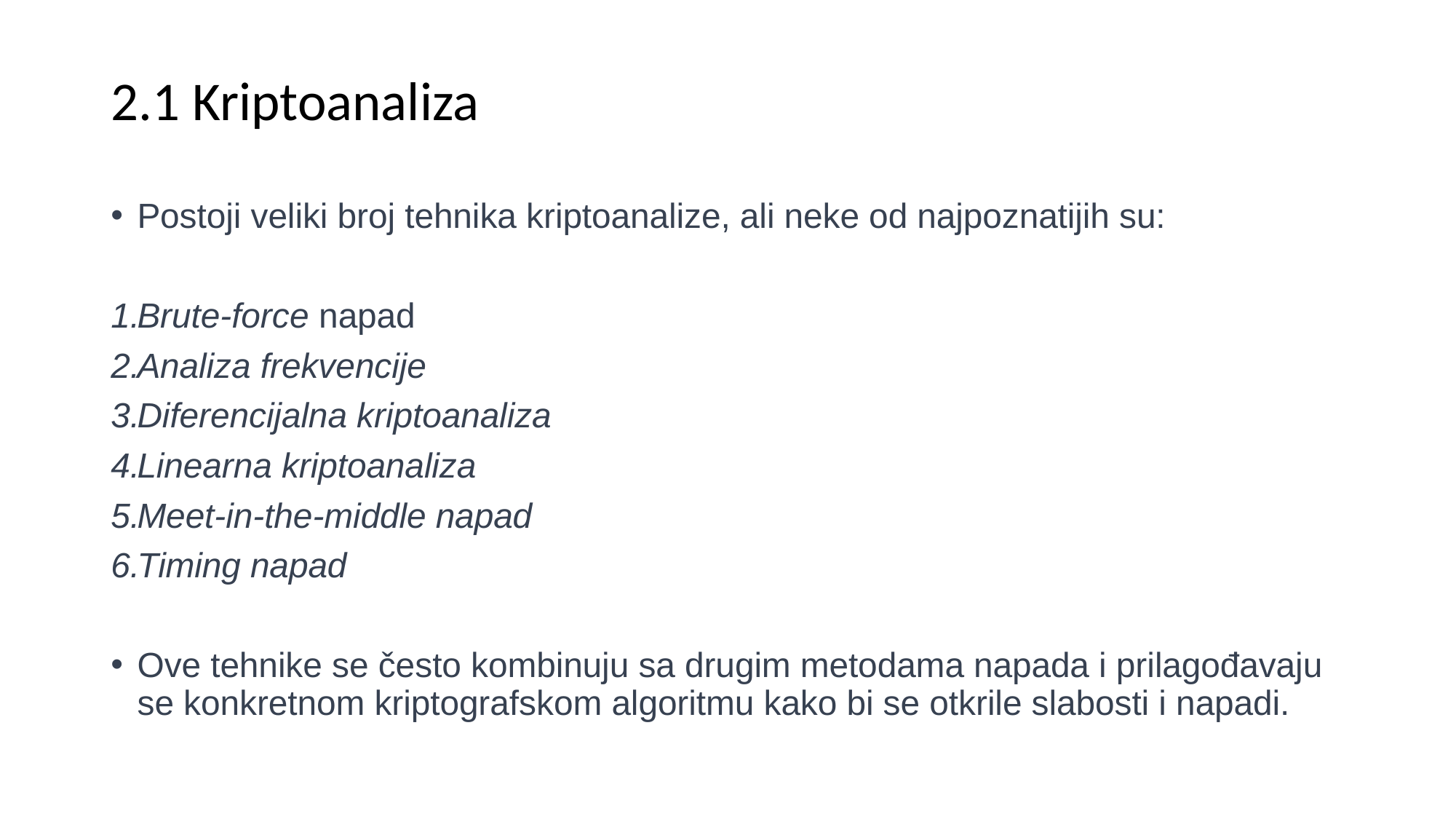

2.1 Kriptoanaliza
Postoji veliki broj tehnika kriptoanalize, ali neke od najpoznatijih su:

Brute-force napad
Analiza frekvencije
Diferencijalna kriptoanaliza
Linearna kriptoanaliza
Meet-in-the-middle napad
Timing napad

Ove tehnike se često kombinuju sa drugim metodama napada i prilagođavaju se konkretnom kriptografskom algoritmu kako bi se otkrile slabosti i napadi.